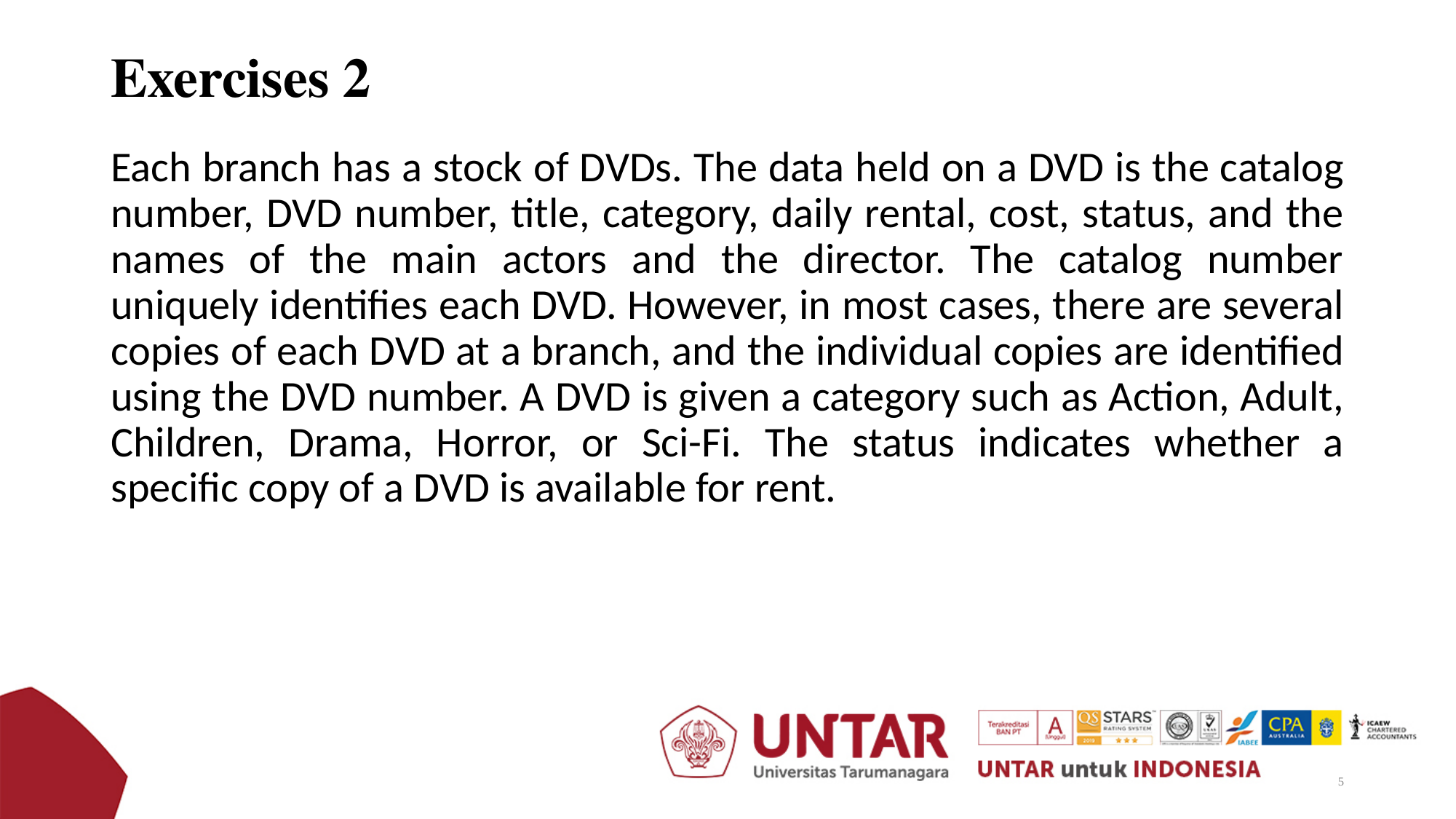

# Exercises 2
Each branch has a stock of DVDs. The data held on a DVD is the catalog number, DVD number, title, category, daily rental, cost, status, and the names of the main actors and the director. The catalog number uniquely identifies each DVD. However, in most cases, there are several copies of each DVD at a branch, and the individual copies are identified using the DVD number. A DVD is given a category such as Action, Adult, Children, Drama, Horror, or Sci-Fi. The status indicates whether a specific copy of a DVD is available for rent.
5